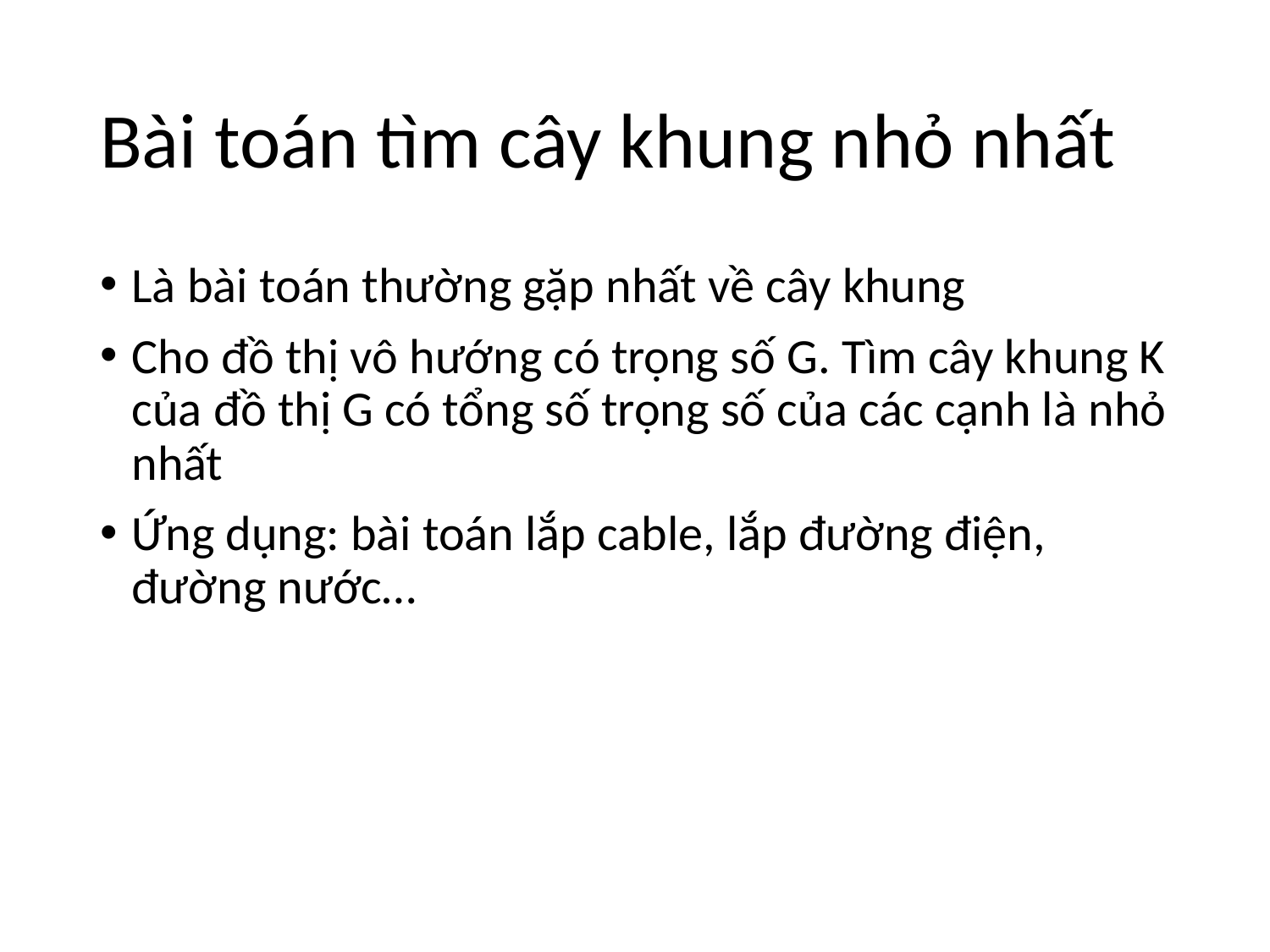

# Bài toán tìm cây khung nhỏ nhất
Là bài toán thường gặp nhất về cây khung
Cho đồ thị vô hướng có trọng số G. Tìm cây khung K của đồ thị G có tổng số trọng số của các cạnh là nhỏ nhất
Ứng dụng: bài toán lắp cable, lắp đường điện, đường nước…